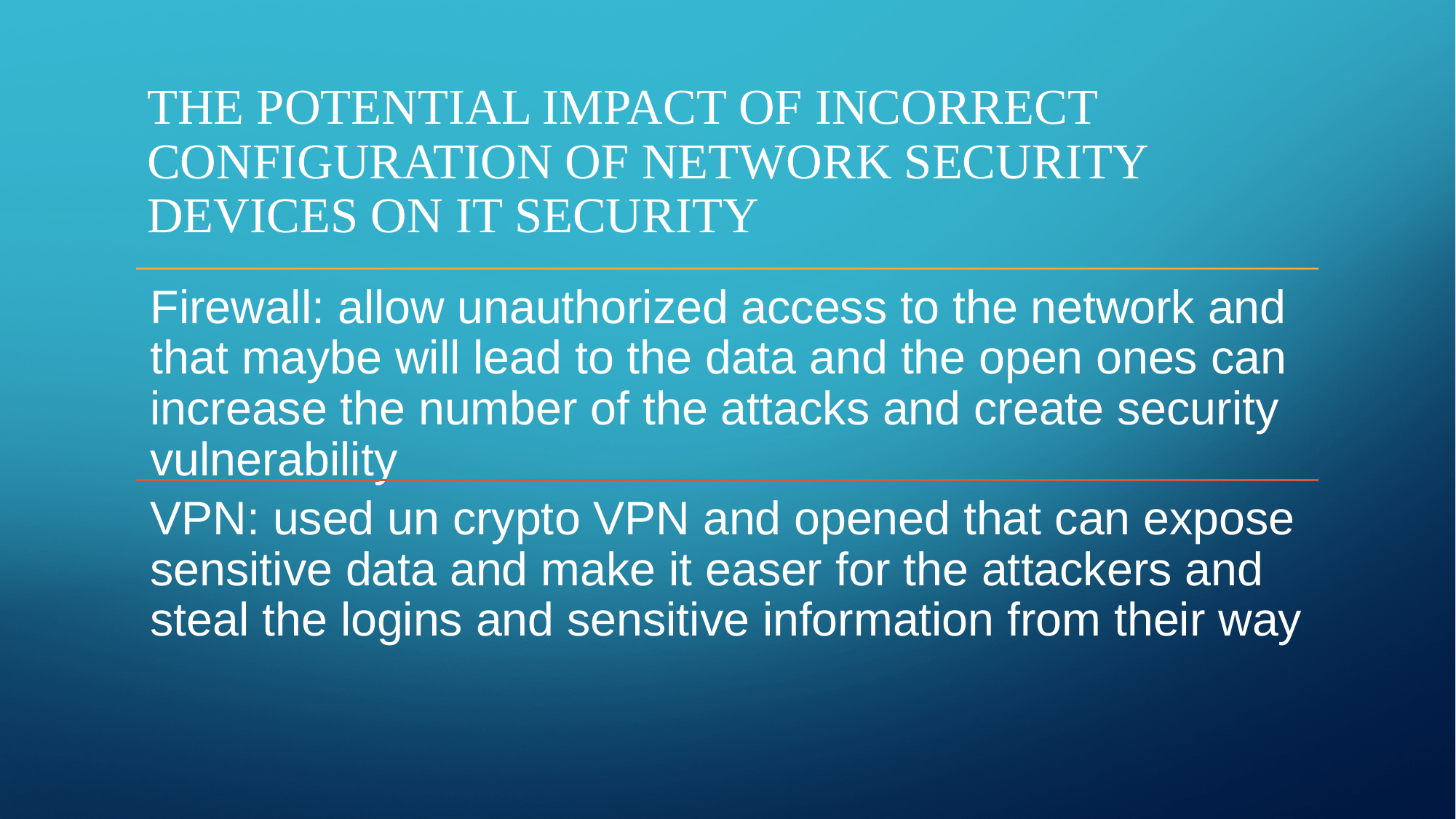

# The potential impact of incorrect configuration of network security devices on IT security
Firewall: allow unauthorized access to the network and that maybe will lead to the data and the open ones can increase the number of the attacks and create security vulnerability
VPN: used un crypto VPN and opened that can expose sensitive data and make it easer for the attackers and steal the logins and sensitive information from their way